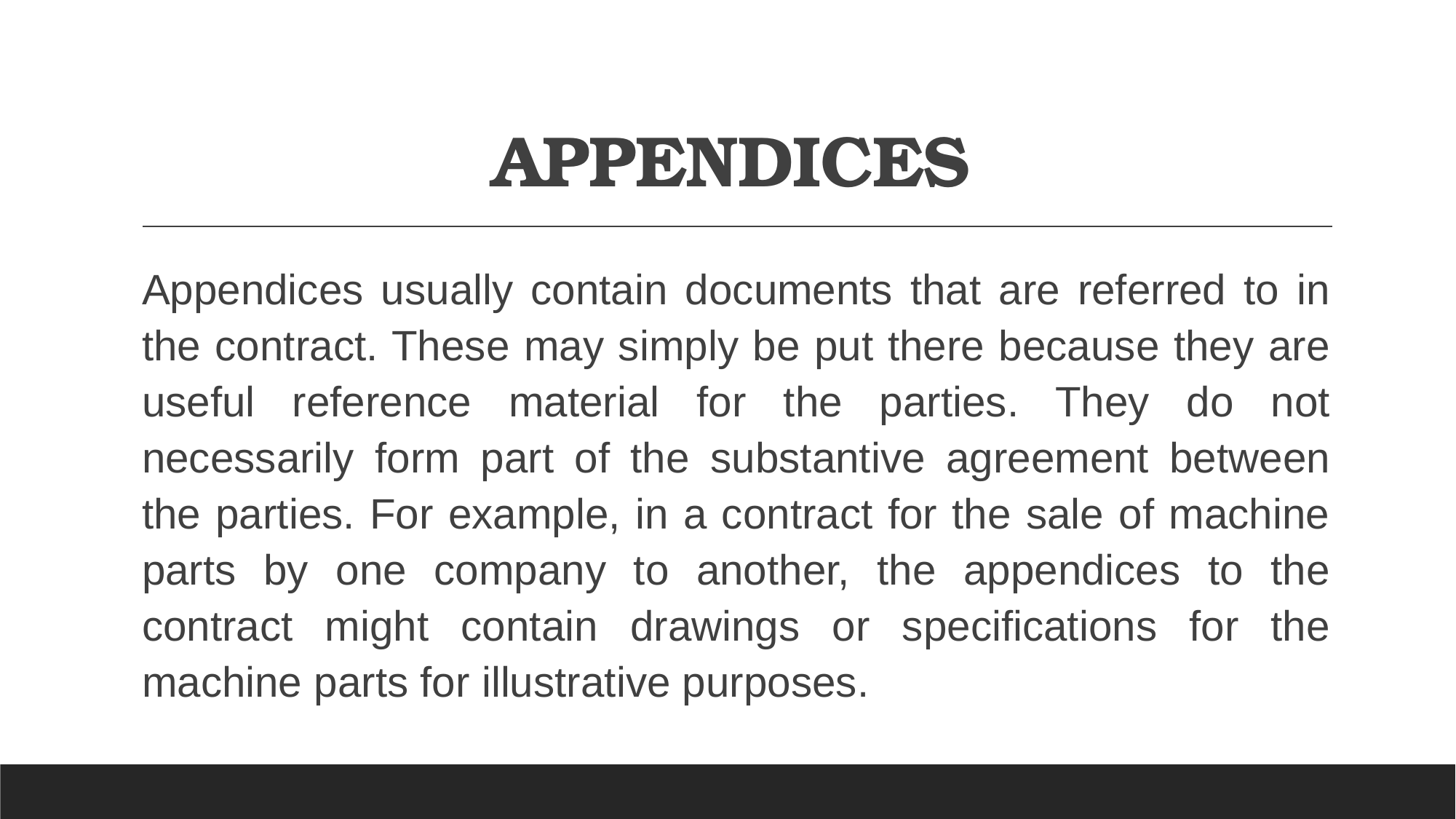

# APPENDICES
Appendices usually contain documents that are referred to in the contract. These may simply be put there because they are useful reference material for the parties. They do not necessarily form part of the substantive agreement between the parties. For example, in a contract for the sale of machine parts by one company to another, the appendices to the contract might contain drawings or specifications for the machine parts for illustrative purposes.